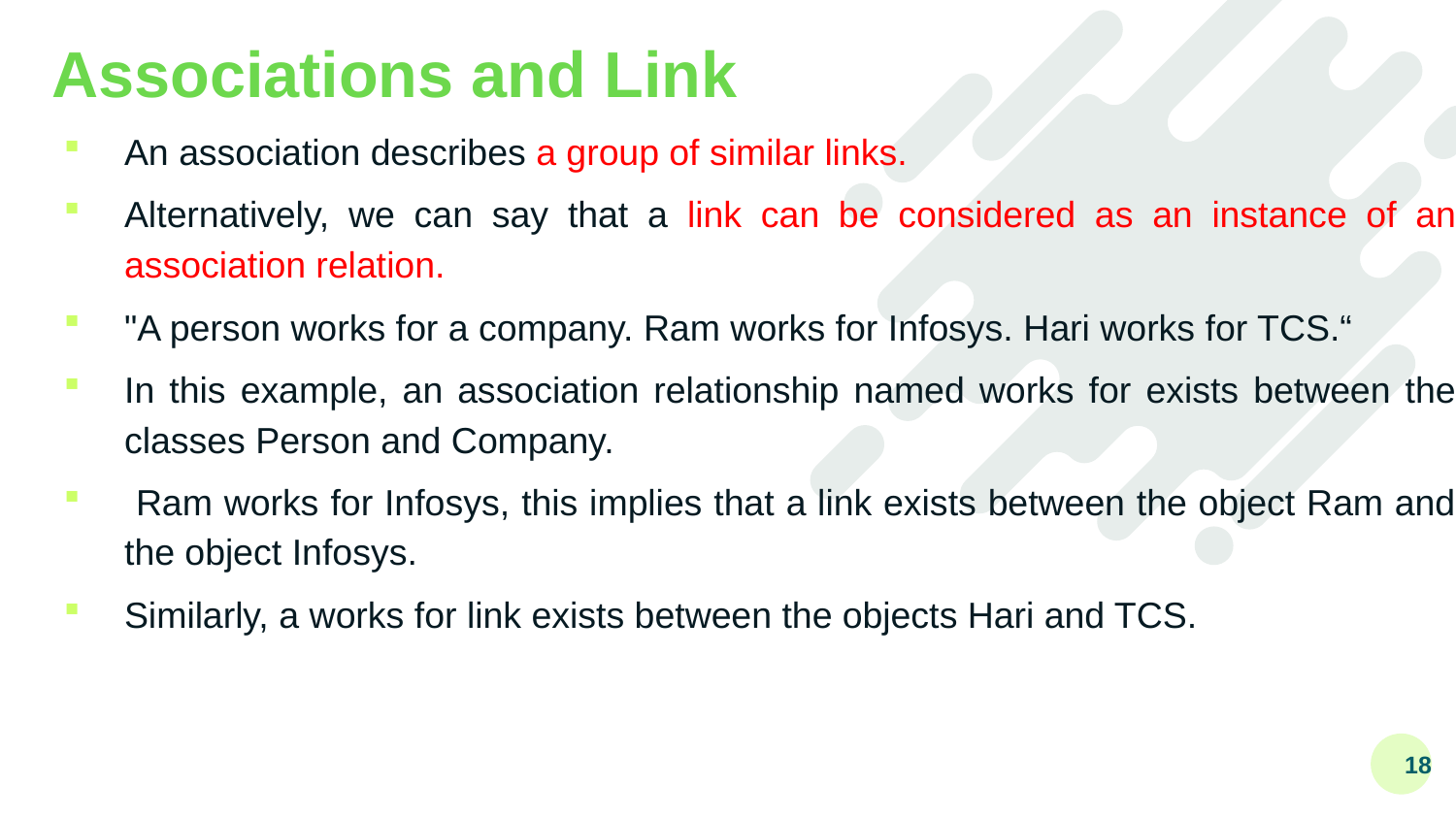

# Associations and Link
An association describes a group of similar links.
Alternatively, we can say that a link can be considered as an instance of an association relation.
"A person works for a company. Ram works for Infosys. Hari works for TCS.“
In this example, an association relationship named works for exists between the classes Person and Company.
 Ram works for Infosys, this implies that a link exists between the object Ram and the object Infosys.
Similarly, a works for link exists between the objects Hari and TCS.

18